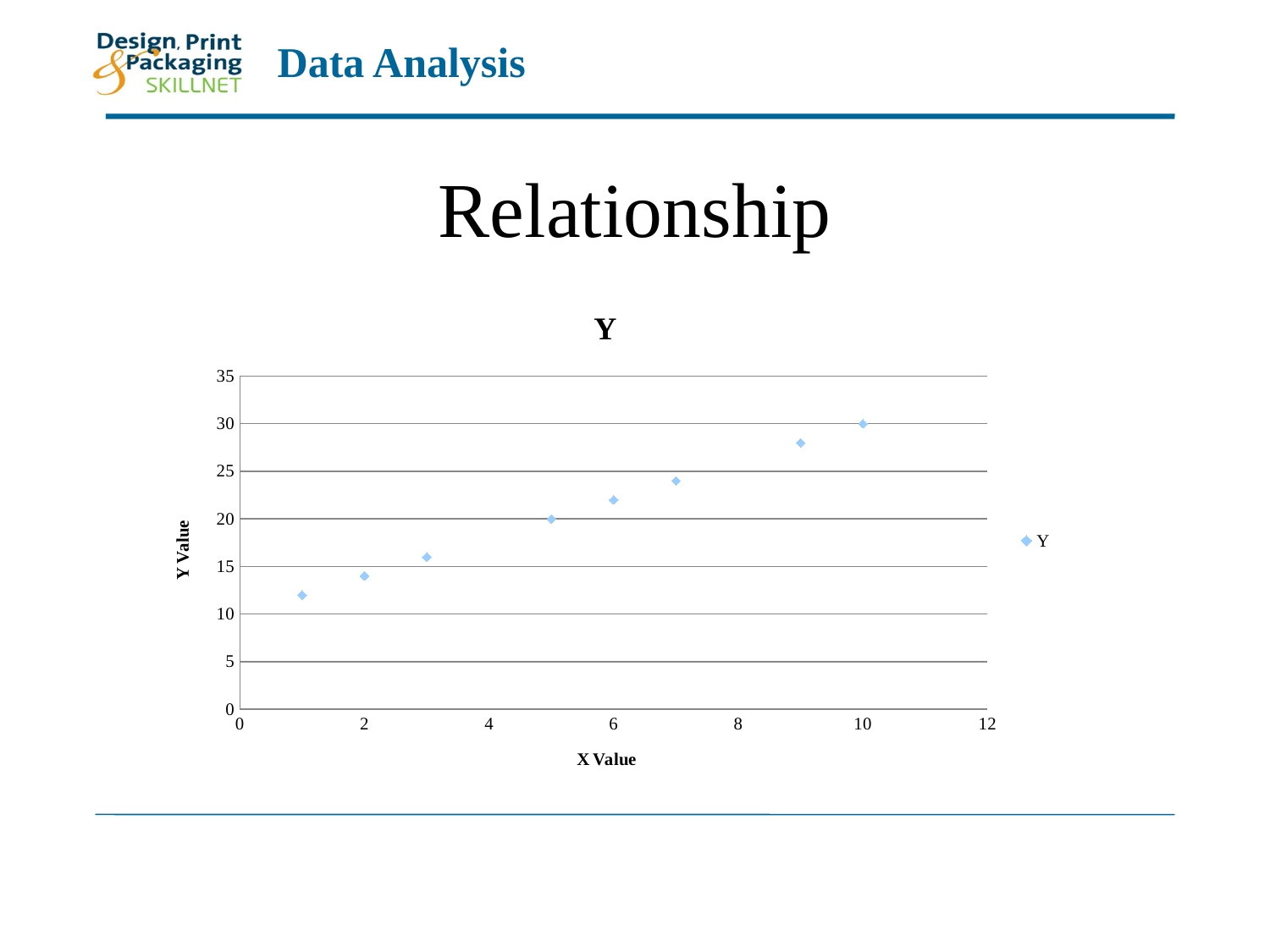

# Relationship

### Chart:

| Category | Y |
|---|---|